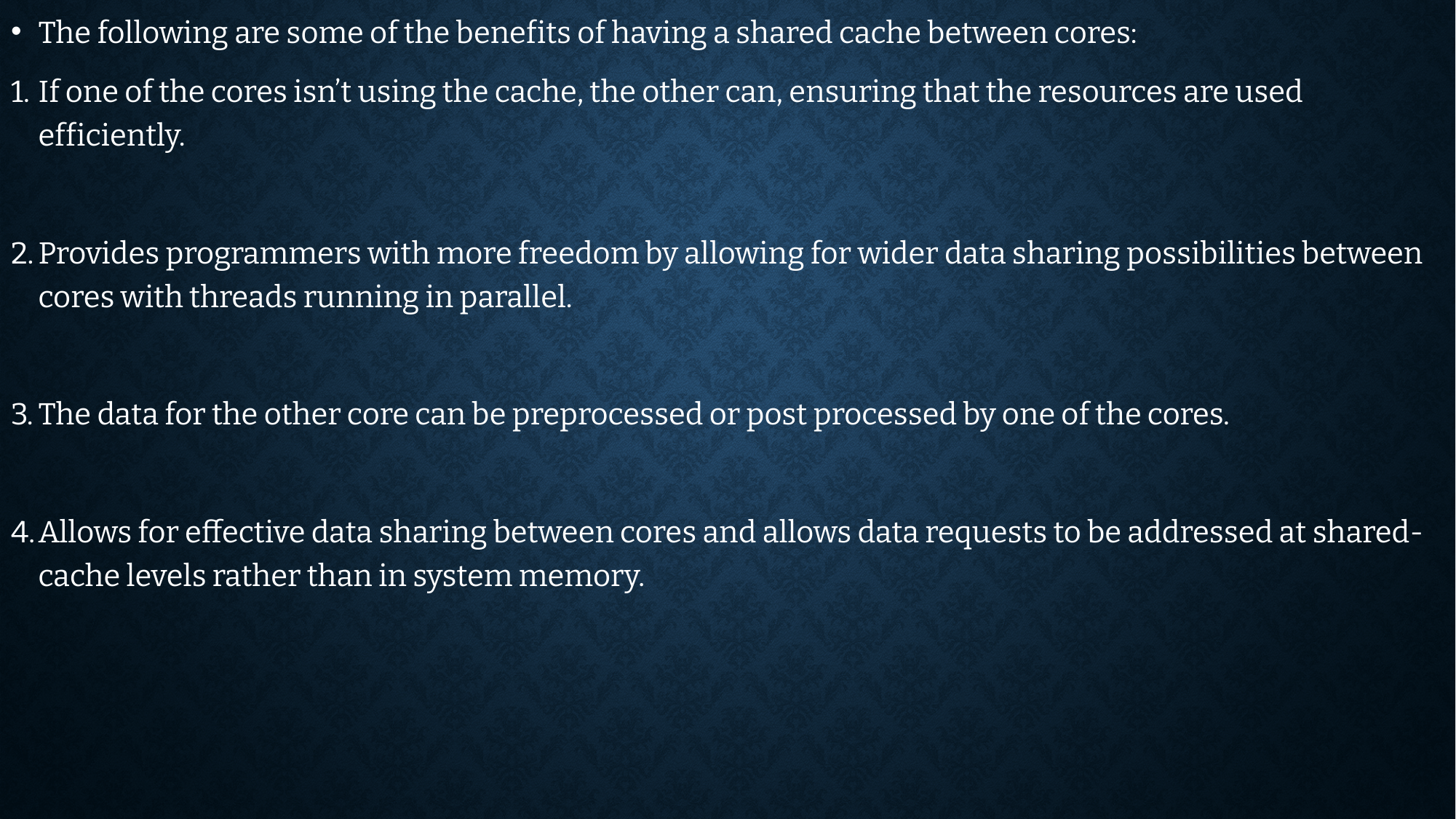

The following are some of the benefits of having a shared cache between cores:
If one of the cores isn’t using the cache, the other can, ensuring that the resources are used efficiently.

Provides programmers with more freedom by allowing for wider data sharing possibilities between cores with threads running in parallel.

The data for the other core can be preprocessed or post processed by one of the cores.

Allows for effective data sharing between cores and allows data requests to be addressed at shared-cache levels rather than in system memory.